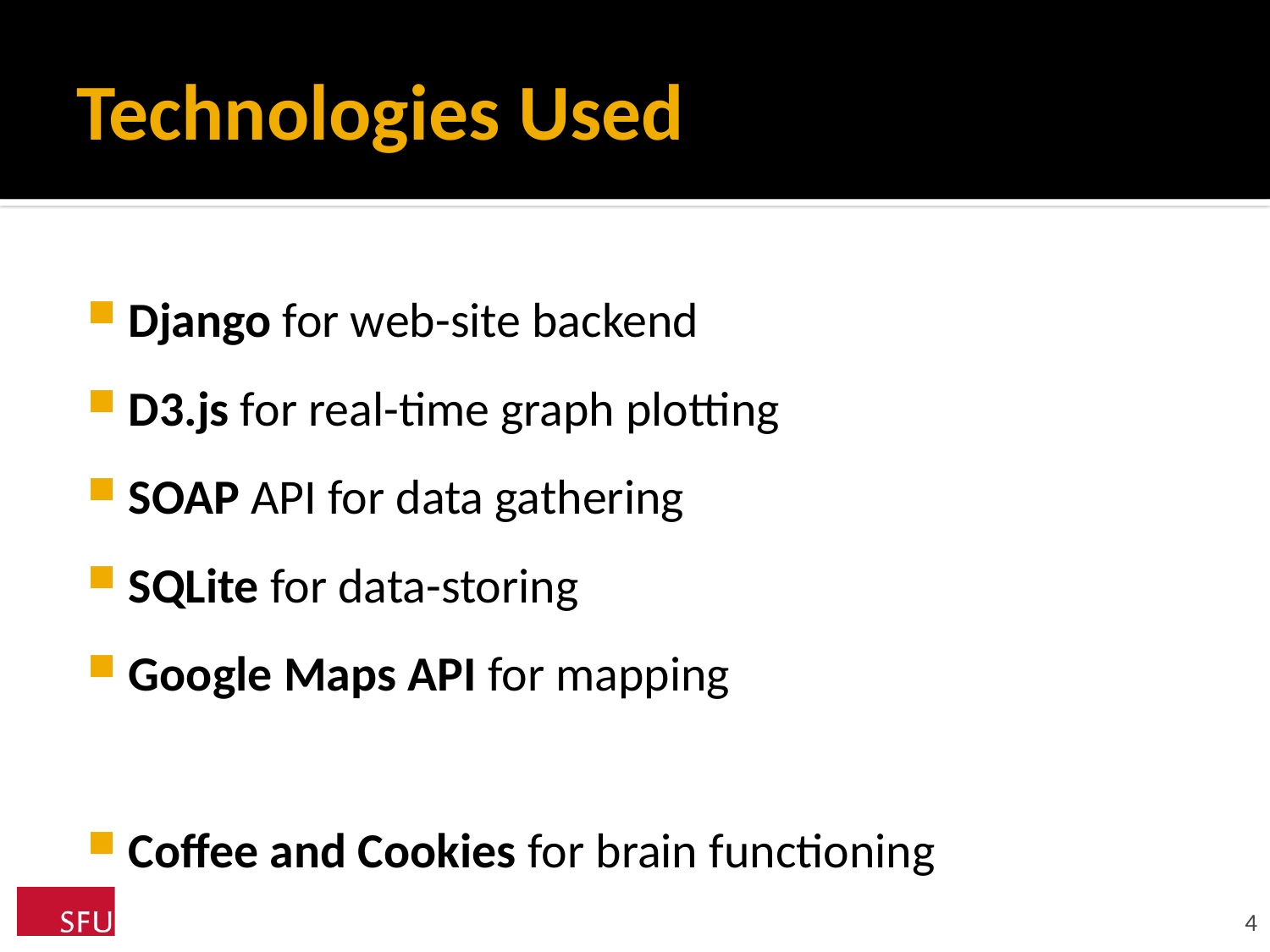

# Technologies Used
Django for web-site backend
D3.js for real-time graph plotting
SOAP API for data gathering
SQLite for data-storing
Google Maps API for mapping

Coffee and Cookies for brain functioning
4